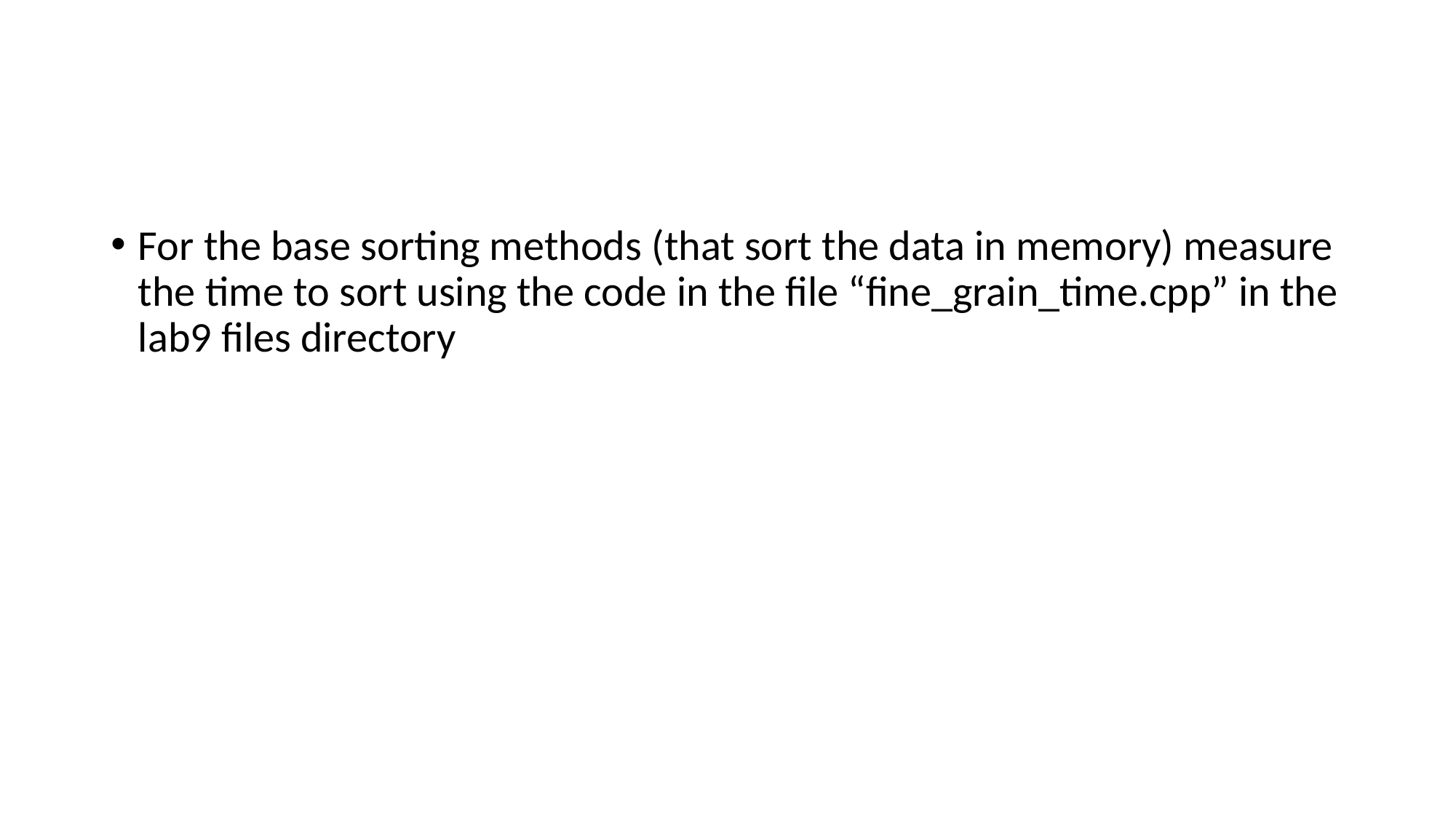

#
For the base sorting methods (that sort the data in memory) measure the time to sort using the code in the file “fine_grain_time.cpp” in the lab9 files directory